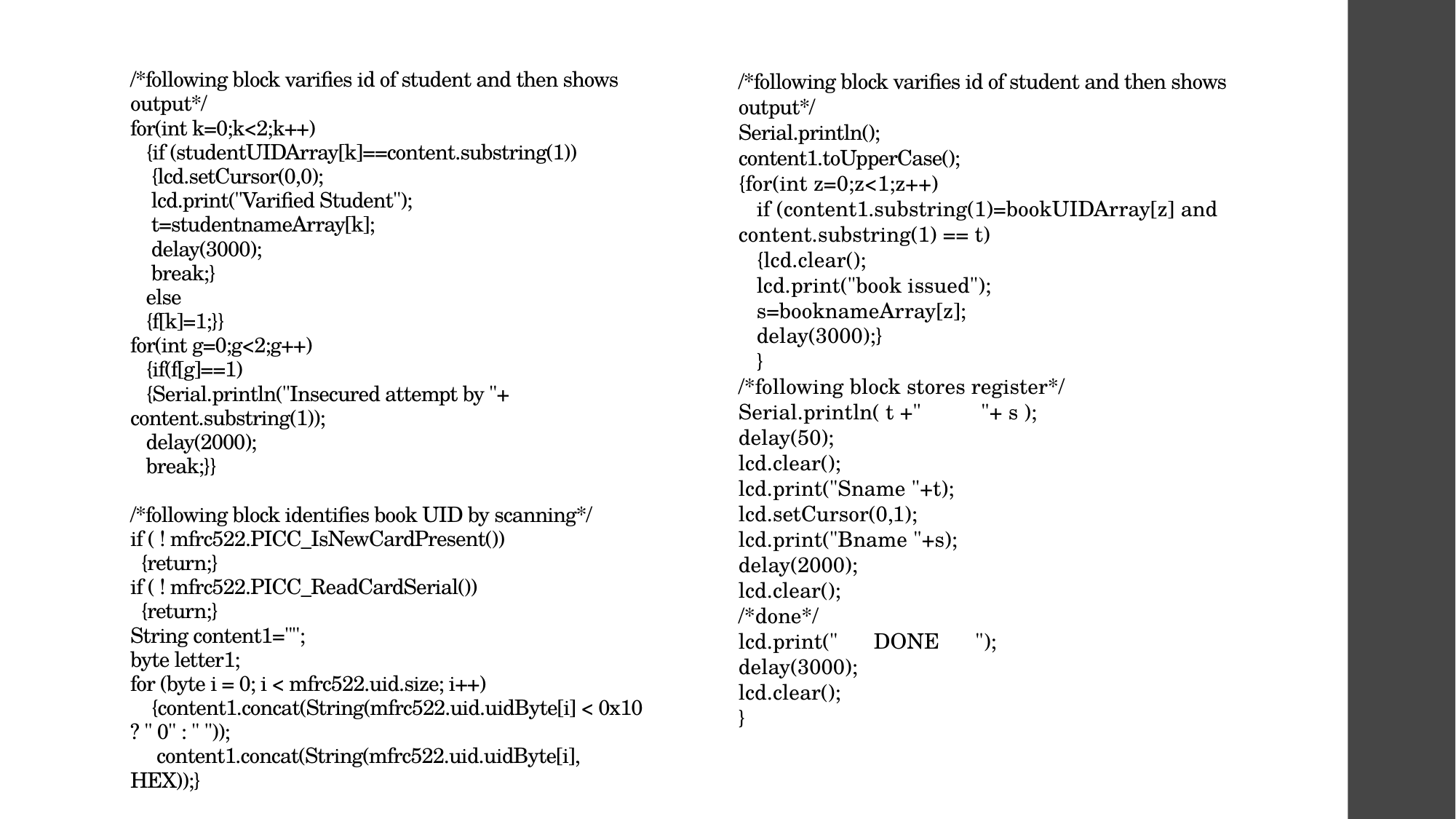

/*following block varifies id of student and then shows output*/                                                                            for(int k=0;k<2;k++)
   {if (studentUIDArray[k]==content.substring(1))
    {lcd.setCursor(0,0);
    lcd.print("Varified Student");
    t=studentnameArray[k];
    delay(3000);
    break;}
   else
   {f[k]=1;}}
for(int g=0;g<2;g++)
   {if(f[g]==1)
   {Serial.println("Insecured attempt by "+ content.substring(1));
   delay(2000);
   break;}}
/*following block identifies book UID by scanning*/          if ( ! mfrc522.PICC_IsNewCardPresent())
  {return;}
if ( ! mfrc522.PICC_ReadCardSerial())
  {return;}
String content1="";
byte letter1;
for (byte i = 0; i < mfrc522.uid.size; i++)
    {content1.concat(String(mfrc522.uid.uidByte[i] < 0x10 ? " 0" : " "));
     content1.concat(String(mfrc522.uid.uidByte[i], HEX));}
/*following block varifies id of student and then shows output*/
Serial.println();
content1.toUpperCase();
{for(int z=0;z<1;z++)
   if (content1.substring(1)=bookUIDArray[z] and content.substring(1) == t)
   {lcd.clear();
   lcd.print("book issued");
   s=booknameArray[z];
   delay(3000);}
   }
/*following block stores register*/
Serial.println( t +"          "+ s );
delay(50);
lcd.clear();
lcd.print("Sname "+t);
lcd.setCursor(0,1);
lcd.print("Bname "+s);
delay(2000);
lcd.clear();
/*done*/
lcd.print("      DONE      ");
delay(3000);
lcd.clear();
}